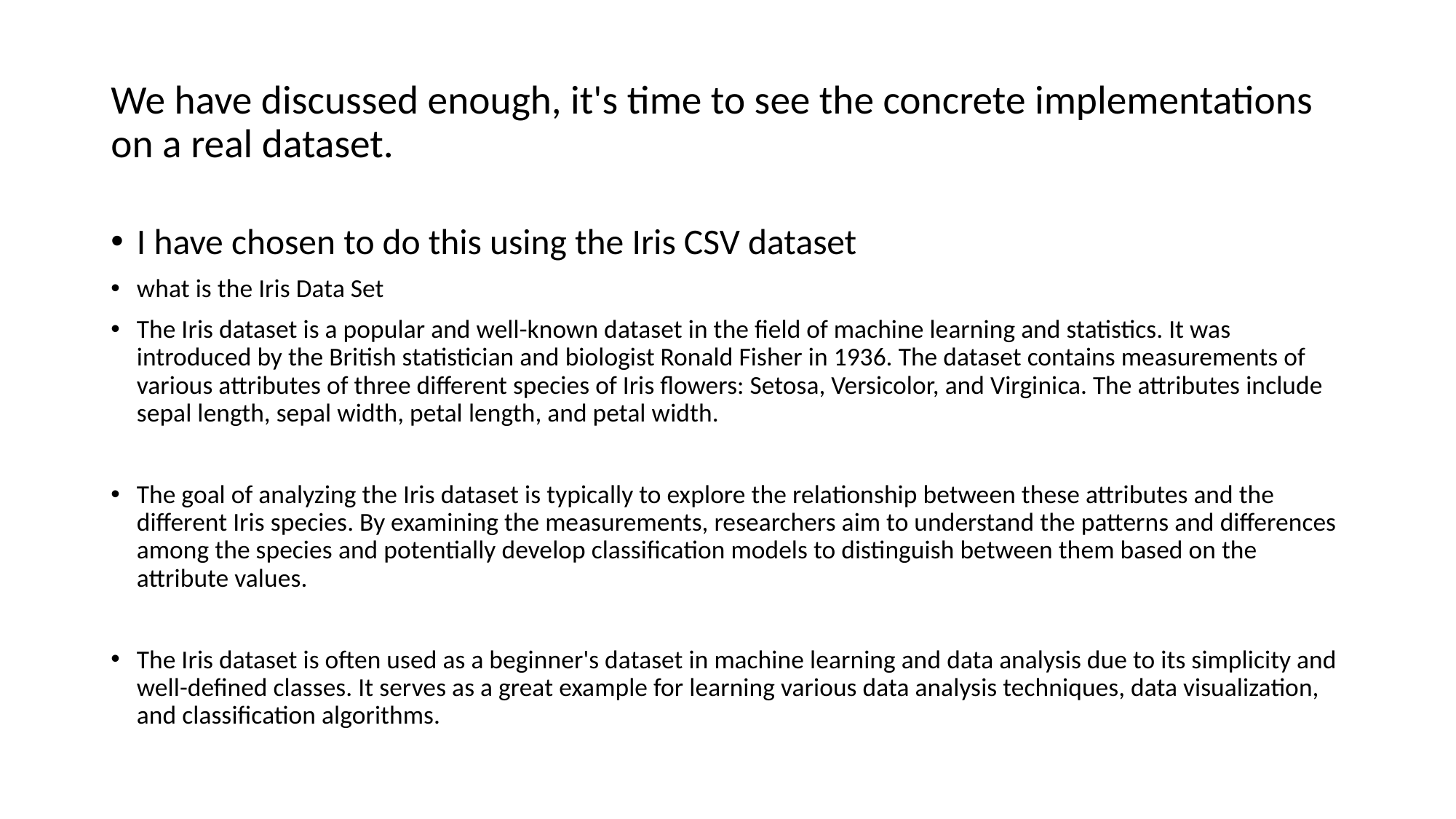

# We have discussed enough, it's time to see the concrete implementations on a real dataset.
I have chosen to do this using the Iris CSV dataset
what is the Iris Data Set
The Iris dataset is a popular and well-known dataset in the field of machine learning and statistics. It was introduced by the British statistician and biologist Ronald Fisher in 1936. The dataset contains measurements of various attributes of three different species of Iris flowers: Setosa, Versicolor, and Virginica. The attributes include sepal length, sepal width, petal length, and petal width.

The goal of analyzing the Iris dataset is typically to explore the relationship between these attributes and the different Iris species. By examining the measurements, researchers aim to understand the patterns and differences among the species and potentially develop classification models to distinguish between them based on the attribute values.

The Iris dataset is often used as a beginner's dataset in machine learning and data analysis due to its simplicity and well-defined classes. It serves as a great example for learning various data analysis techniques, data visualization, and classification algorithms.